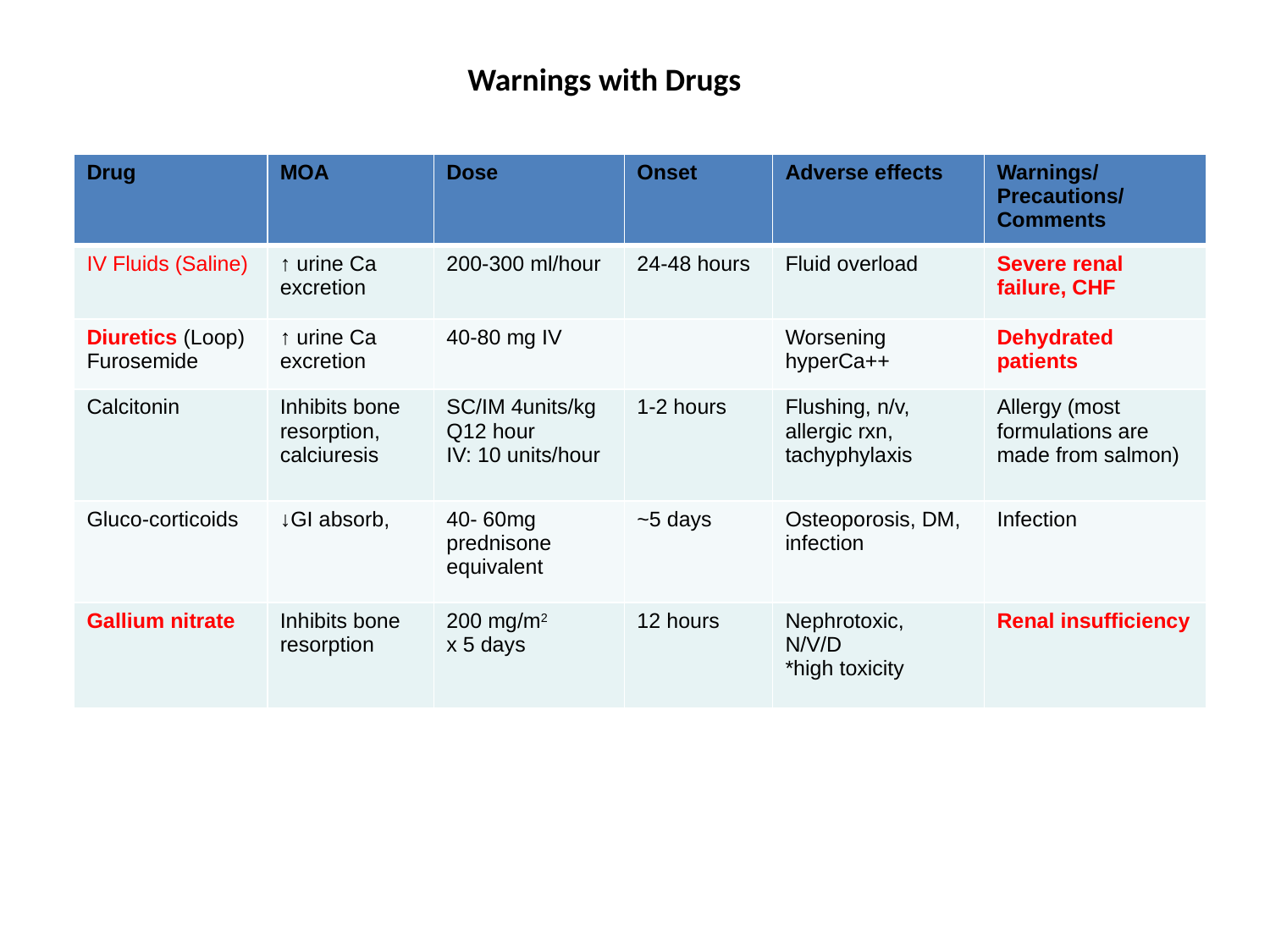

Warnings with Drugs
| Drug | MOA | Dose | Onset | Adverse effects | Warnings/ Precautions/ Comments |
| --- | --- | --- | --- | --- | --- |
| IV Fluids (Saline) | ↑ urine Ca excretion | 200-300 ml/hour | 24-48 hours | Fluid overload | Severe renal failure, CHF |
| Diuretics (Loop) Furosemide | ↑ urine Ca excretion | 40-80 mg IV |  | Worsening hyperCa++ | Dehydrated patients |
| Calcitonin | Inhibits bone resorption, calciuresis | SC/IM 4units/kg Q12 hour IV: 10 units/hour | 1-2 hours | Flushing, n/v, allergic rxn, tachyphylaxis | Allergy (most formulations are made from salmon) |
| Gluco-corticoids | ↓GI absorb, | 40- 60mg prednisone equivalent | ~5 days | Osteoporosis, DM, infection | Infection |
| Gallium nitrate | Inhibits bone resorption | 200 mg/m2 x 5 days | 12 hours | Nephrotoxic, N/V/D \*high toxicity | Renal insufficiency |